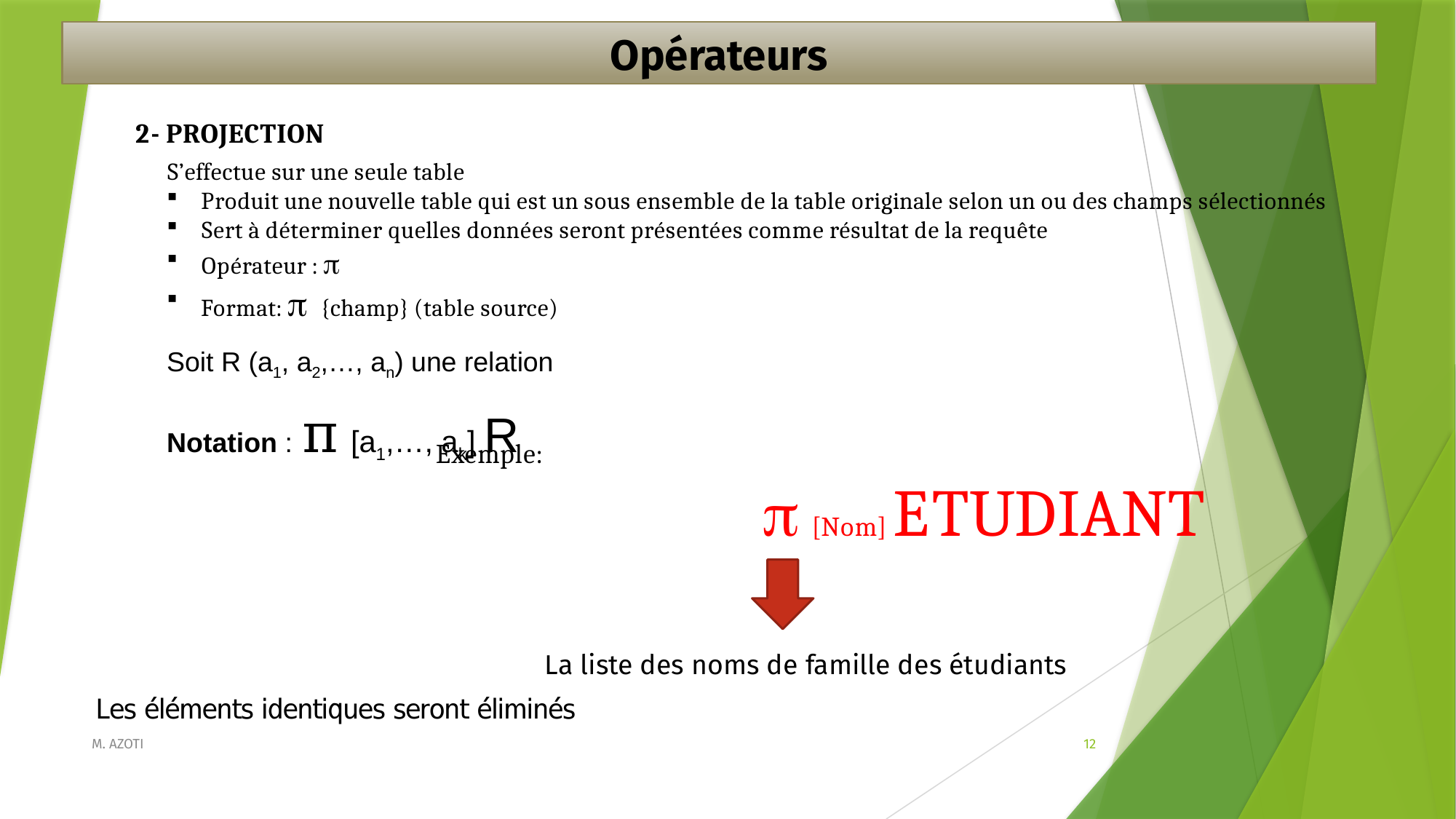

Opérateurs
2- PROJECTION
S’effectue sur une seule table
Produit une nouvelle table qui est un sous ensemble de la table originale selon un ou des champs sélectionnés
Sert à déterminer quelles données seront présentées comme résultat de la requête
Opérateur : π
Format: π  {champ} (table source)
Soit R (a1, a2,…, an) une relation
Notation : π [a1,…, ak] R

Exemple:
			π  [Nom] ETUDIANT

	La liste des noms de famille des étudiants

Les éléments identiques seront éliminés
M. AZOTI
12